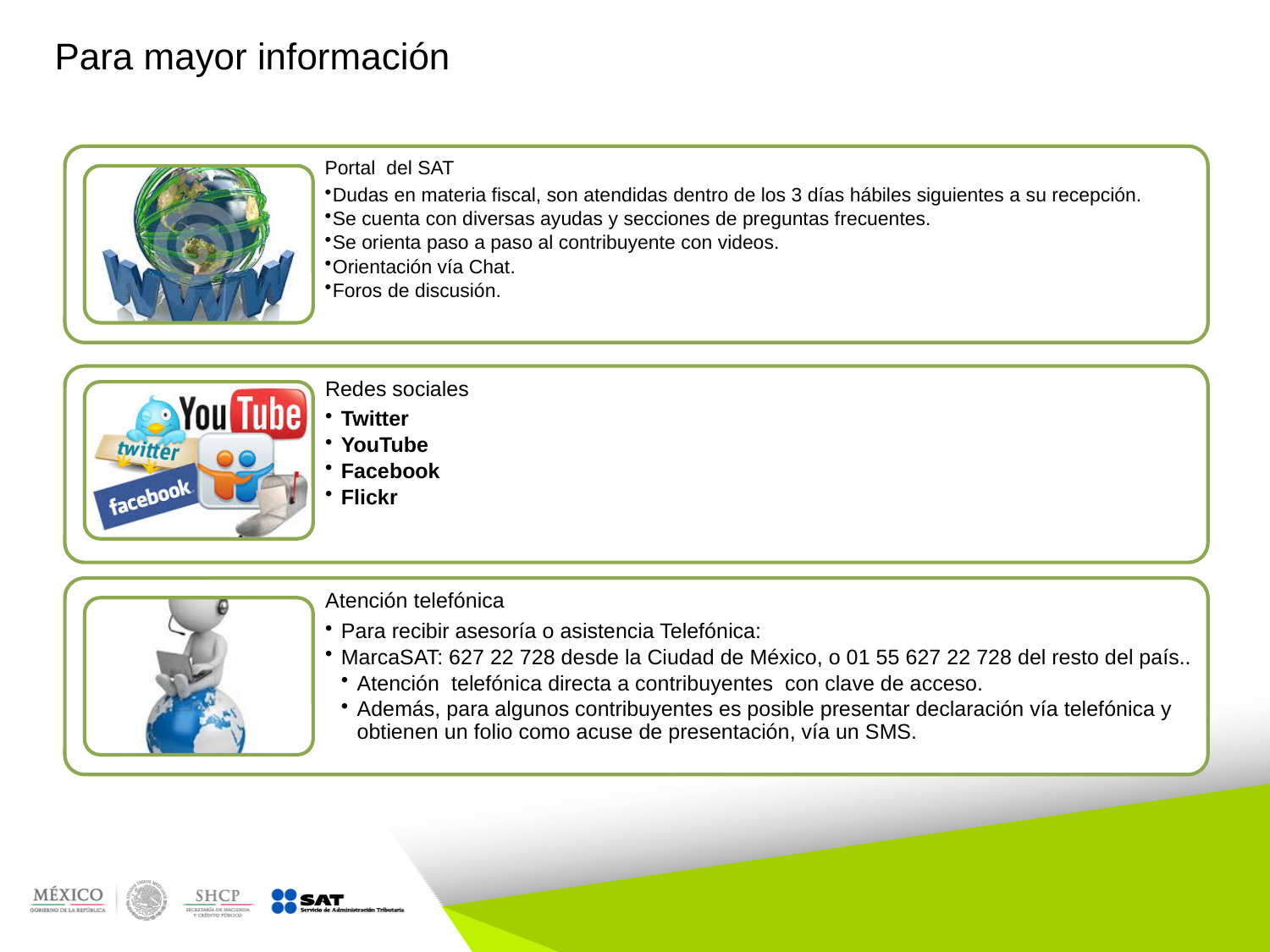

# Para mayor información
Portal  del SAT
Dudas en materia fiscal, son atendidas dentro de los 3 días hábiles siguientes a su recepción.
Se cuenta con diversas ayudas y secciones de preguntas frecuentes.
Se orienta paso a paso al contribuyente con videos.
Orientación vía Chat.
Foros de discusión.
Redes sociales
Twitter
YouTube
Facebook
Flickr

Atención telefónica
Para recibir asesoría o asistencia Telefónica:
MarcaSAT: 627 22 728 desde la Ciudad de México, o 01 55 627 22 728 del resto del país..
Atención  telefónica directa a contribuyentes  con clave de acceso.
Además, para algunos contribuyentes es posible presentar declaración vía telefónica y obtienen un folio como acuse de presentación, vía un SMS.